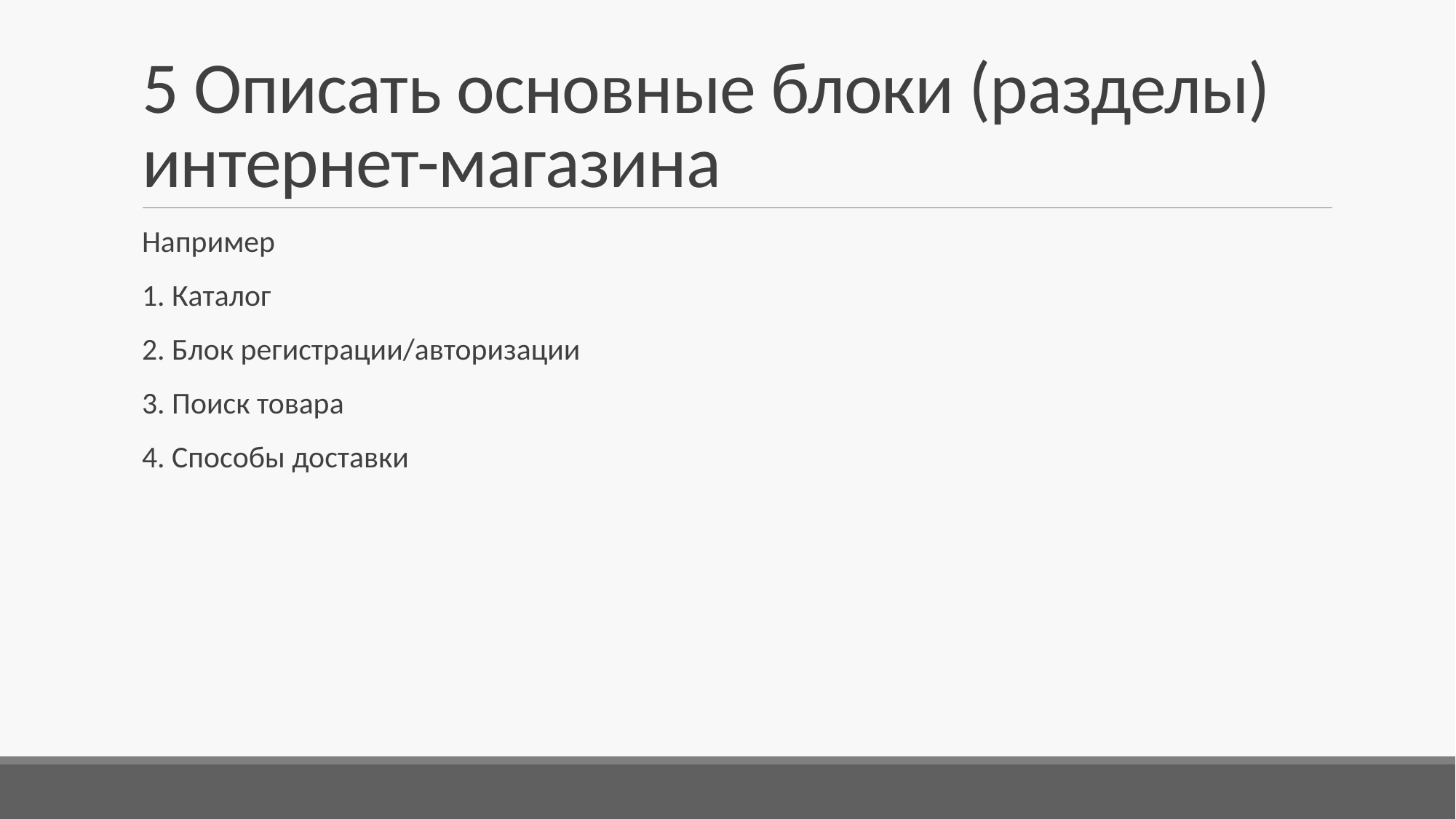

# 5 Описать основные блоки (разделы) интернет-магазина
Например
1. Каталог
2. Блок регистрации/авторизации
3. Поиск товара
4. Способы доставки